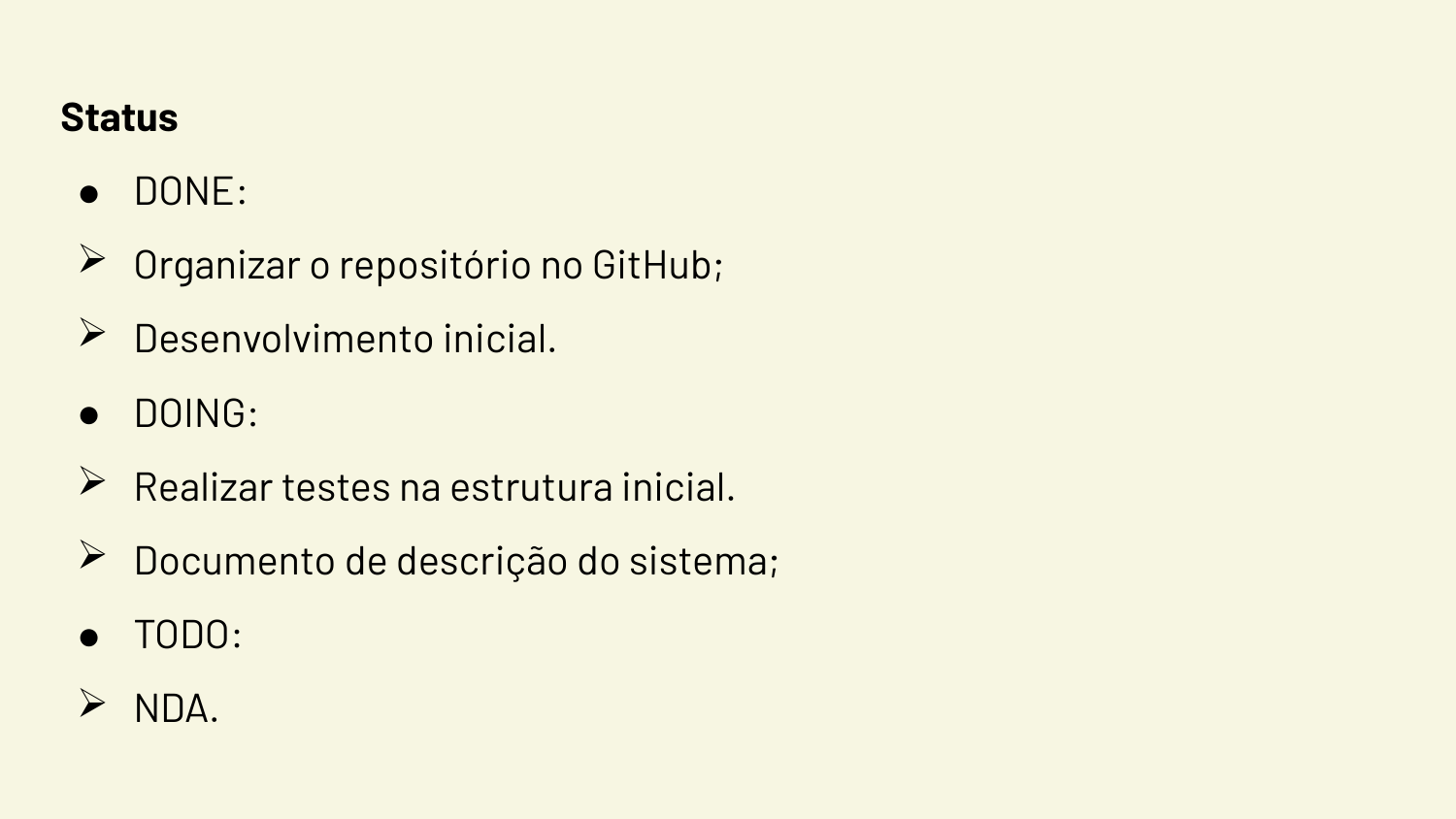

Status
DONE:
Organizar o repositório no GitHub;
Desenvolvimento inicial.
DOING:
Realizar testes na estrutura inicial.
Documento de descrição do sistema;
TODO:
NDA.